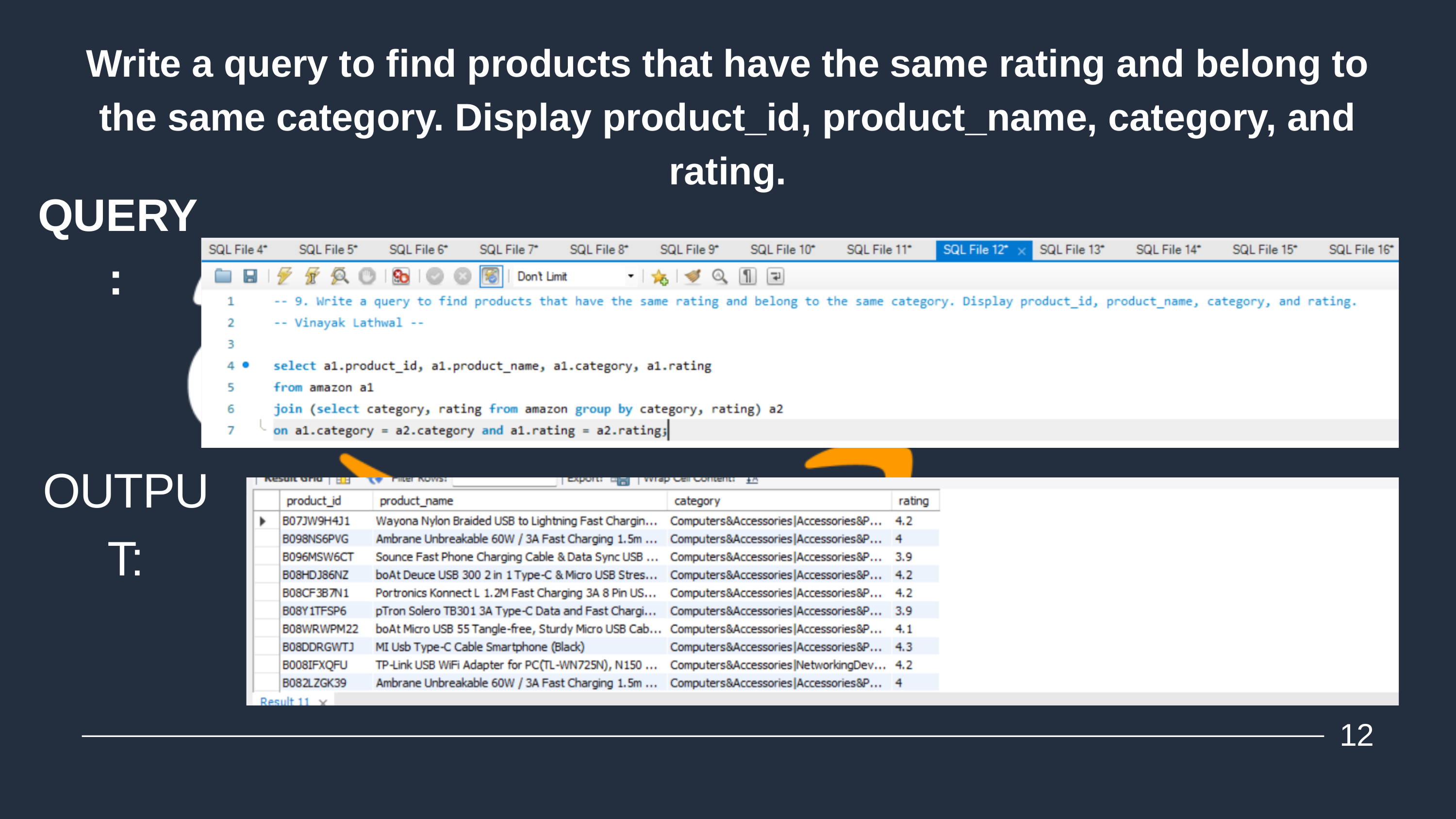

Write a query to find products that have the same rating and belong to the same category. Display product_id, product_name, category, and rating.
QUERY:

OUTPUT:

12